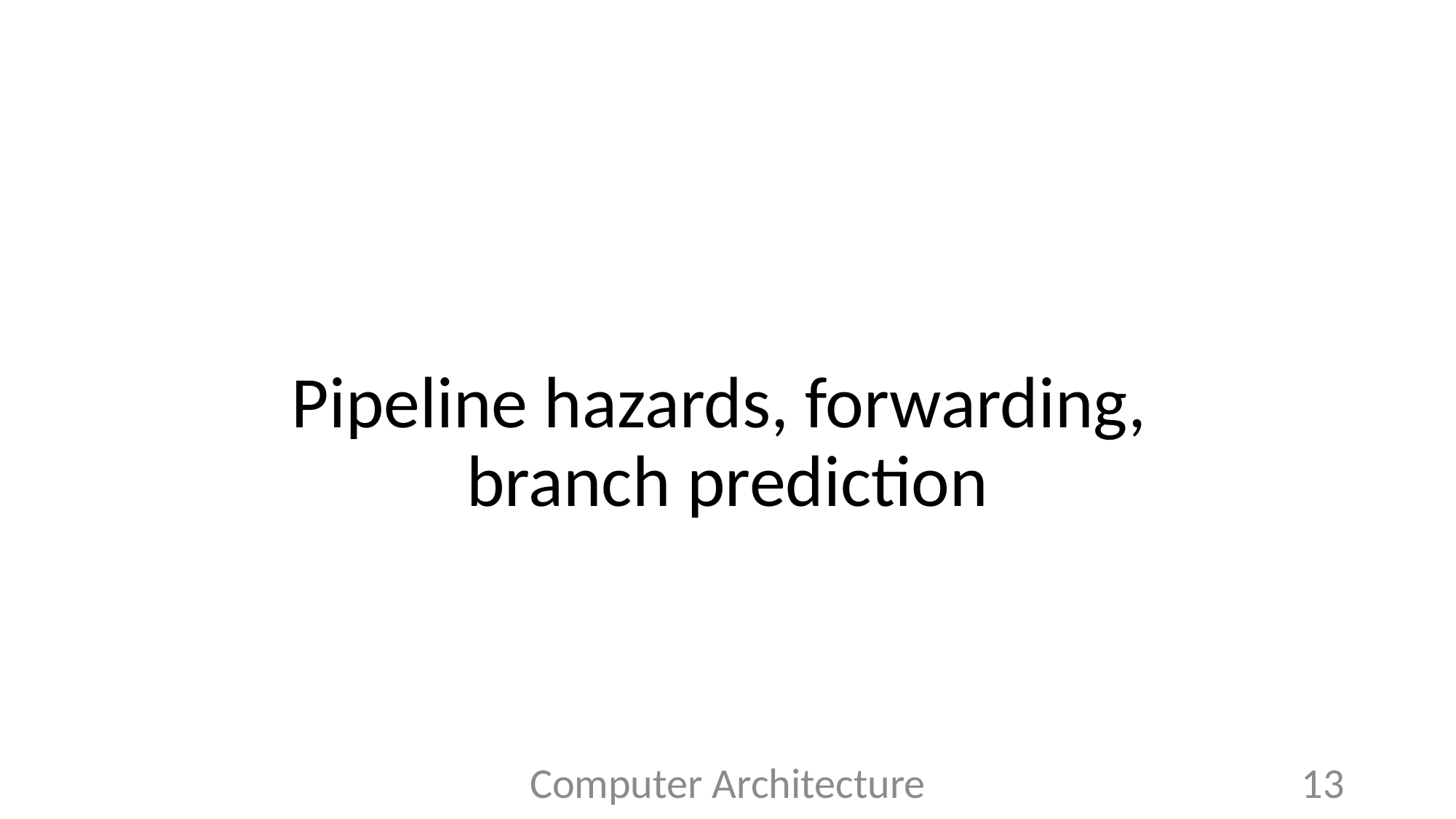

# Pipeline hazards, forwarding, branch prediction
Computer Architecture
13